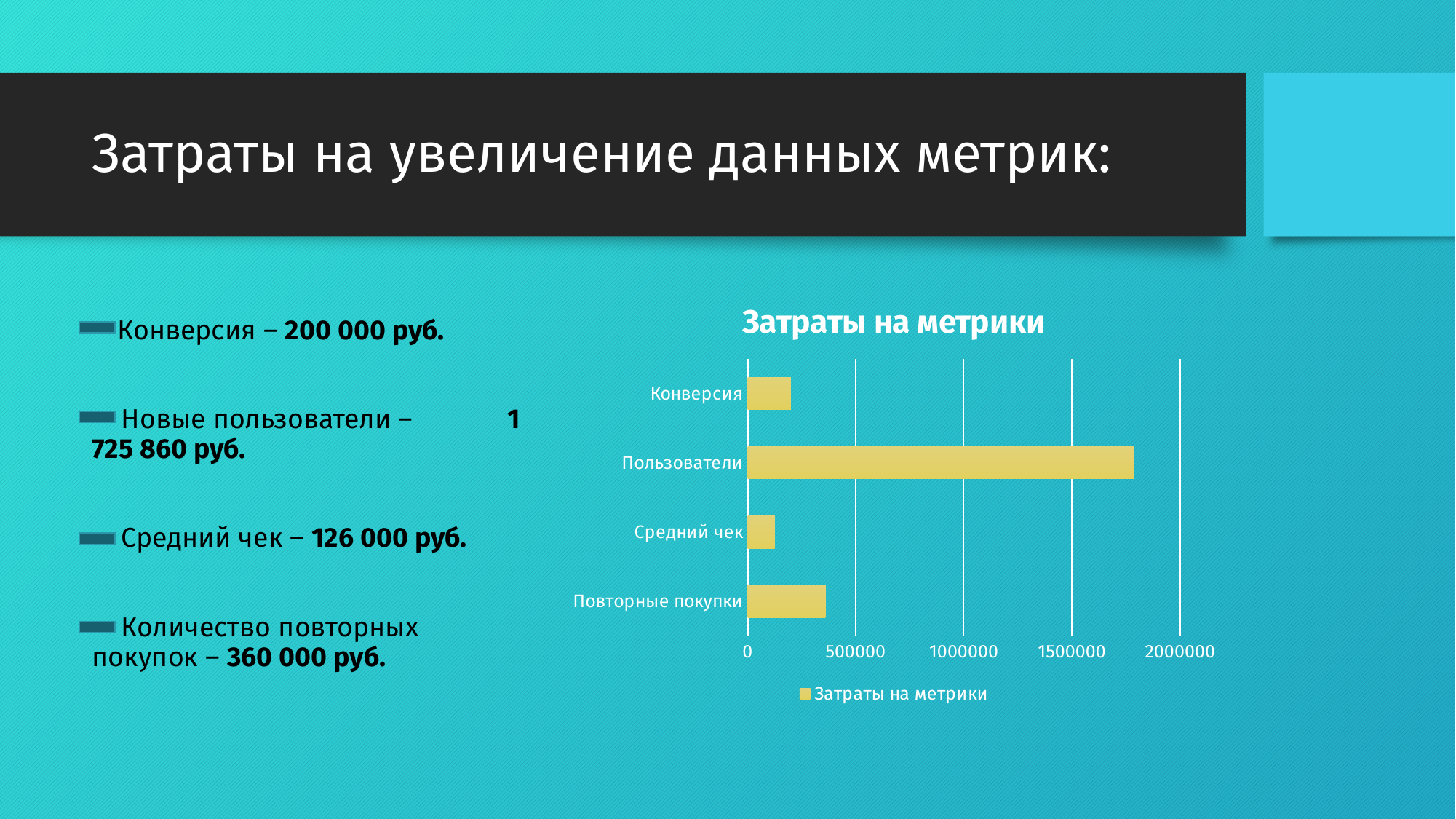

# Затраты на увеличение данных метрик:

### Chart:

| Category | Затраты на метрики |
|---|---|
| Повторные покупки | 360000.0 |
| Средний чек | 126000.0 |
| Пользователи | 1785860.0 |
| Конверсия | 200000.0 |
    Конверсия – 200 000 руб.

    Новые пользователи –             1 725 860 руб.

    Средний чек – 126 000 руб.

    Количество повторных покупок – 360 000 руб.